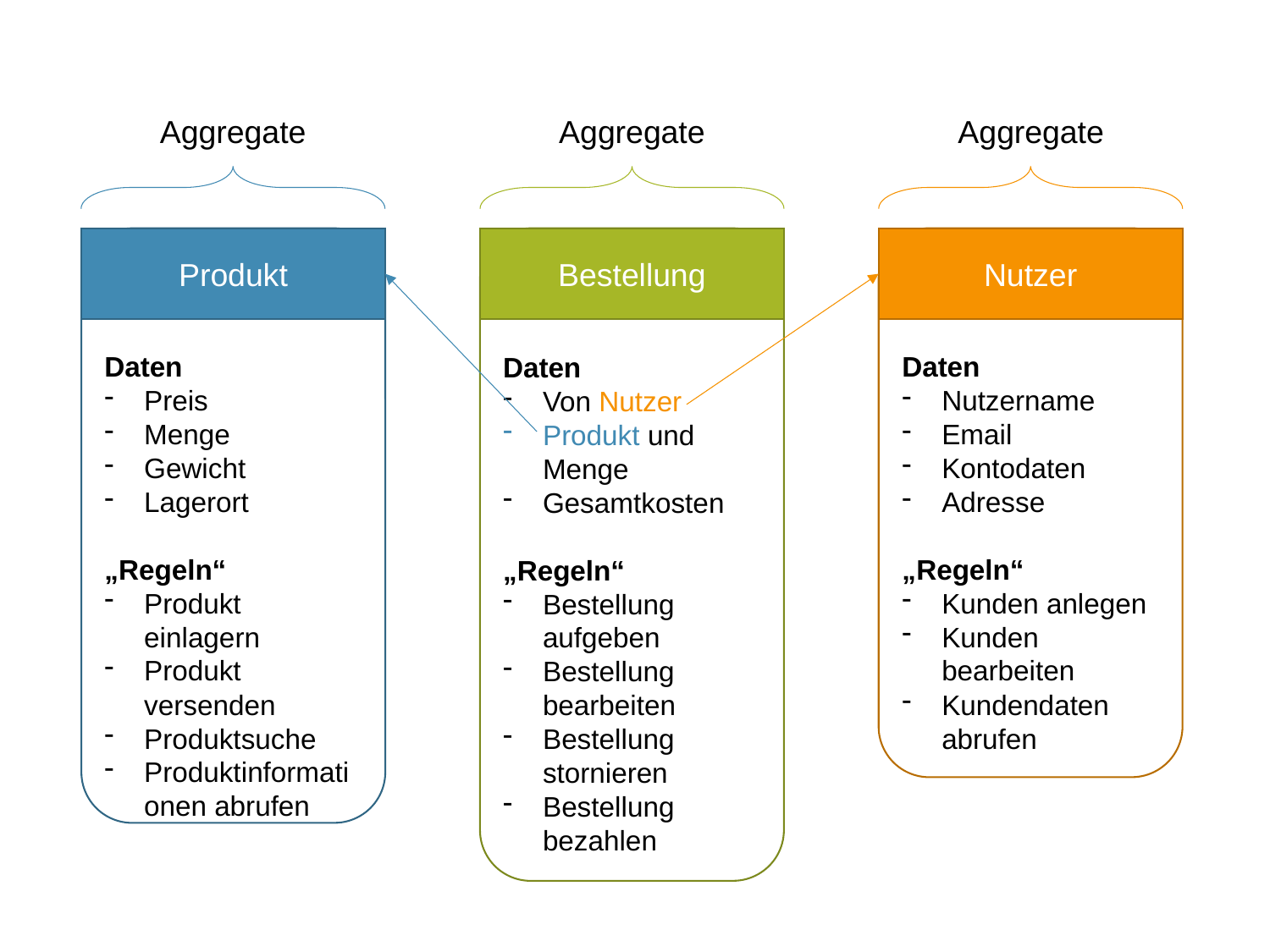

Aggregate
Aggregate
Aggregate

Nutzer
Daten
Nutzername
Email
Kontodaten
Adresse

„Regeln“
Kunden anlegen
Kunden bearbeiten
Kundendaten abrufen

Produkt
Daten
Preis
Menge
Gewicht
Lagerort

„Regeln“
Produkt einlagern
Produkt versenden
Produktsuche
Produktinformationen abrufen

Bestellung
Daten
Von Nutzer
Produkt und Menge
Gesamtkosten

„Regeln“
Bestellung aufgeben
Bestellung bearbeiten
Bestellung stornieren
Bestellung bezahlen